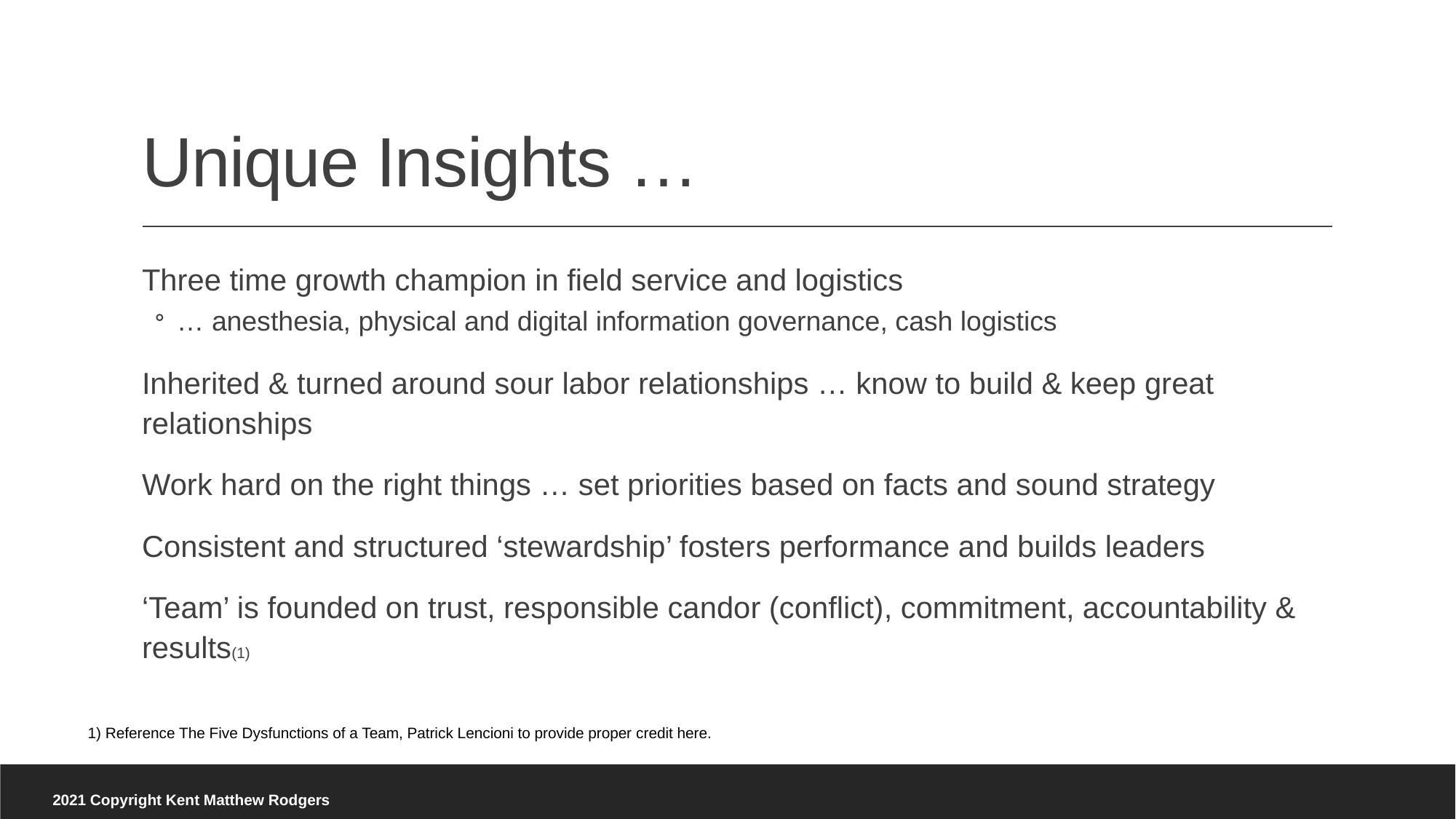

# Unique Insights …
Three time growth champion in field service and logistics
… anesthesia, physical and digital information governance, cash logistics
Inherited & turned around sour labor relationships … know to build & keep great relationships
Work hard on the right things … set priorities based on facts and sound strategy
Consistent and structured ‘stewardship’ fosters performance and builds leaders
‘Team’ is founded on trust, responsible candor (conflict), commitment, accountability & results(1)

1) Reference The Five Dysfunctions of a Team, Patrick Lencioni to provide proper credit here.
2021 Copyright Kent Matthew Rodgers